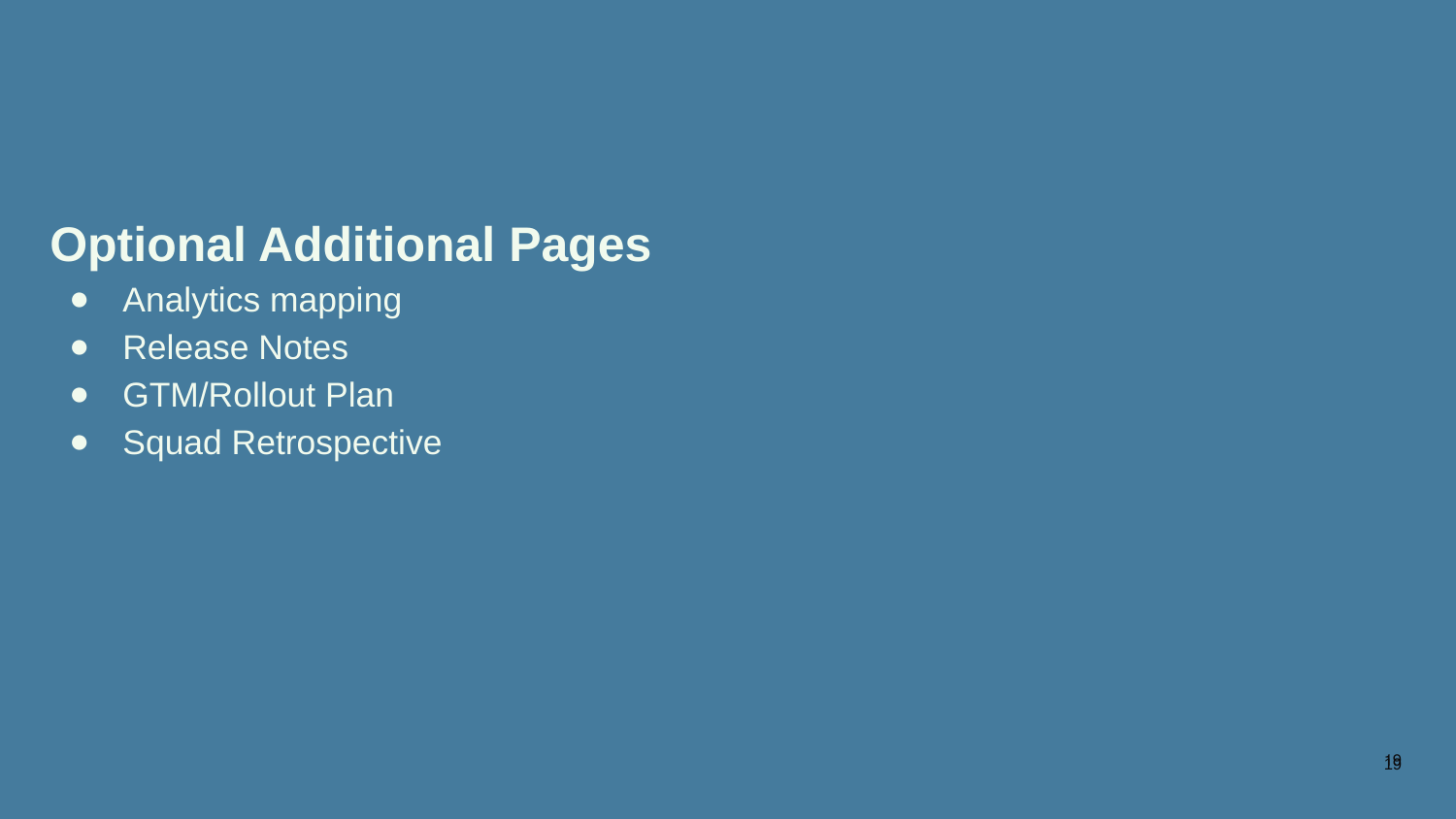

Optional Additional Pages
Analytics mapping
Release Notes
GTM/Rollout Plan
Squad Retrospective